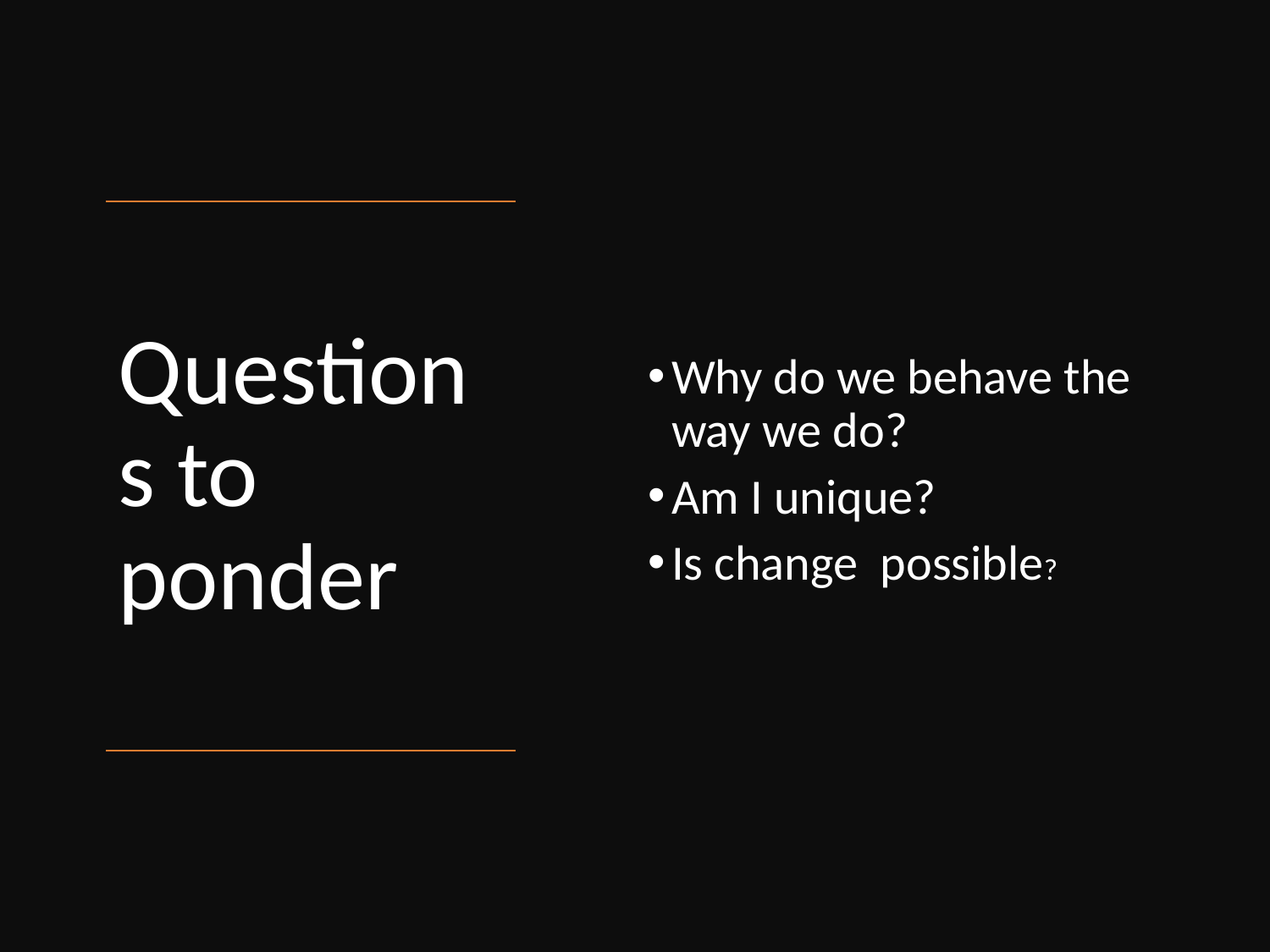

Why do we behave the way we do?
Am I unique?
Is change  possible?
# Questions to ponder